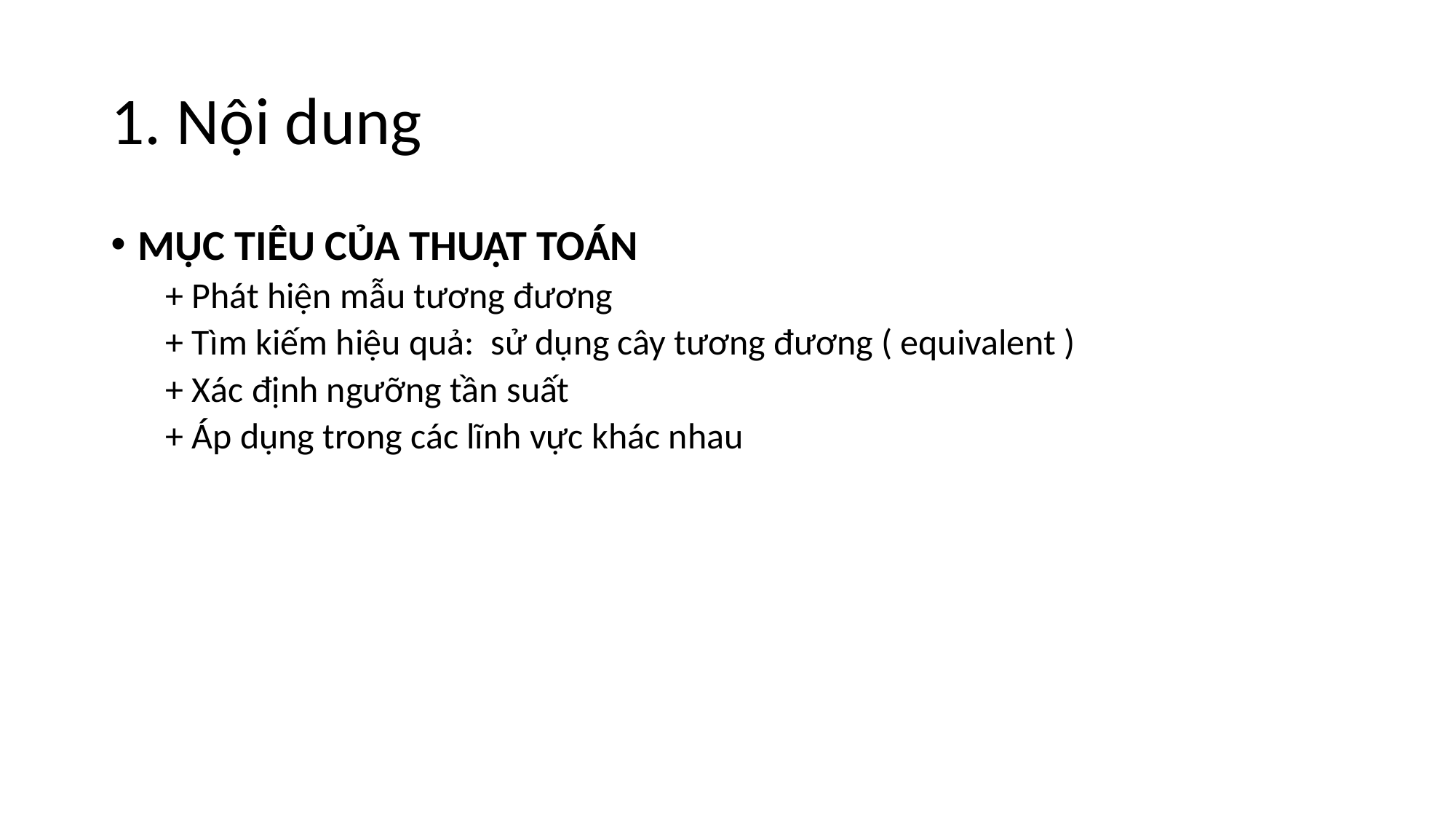

# 1. Nội dung
MỤC TIÊU CỦA THUẬT TOÁN
+ Phát hiện mẫu tương đương
+ Tìm kiếm hiệu quả:  sử dụng cây tương đương ( equivalent )
+ Xác định ngưỡng tần suất
+ Áp dụng trong các lĩnh vực khác nhau